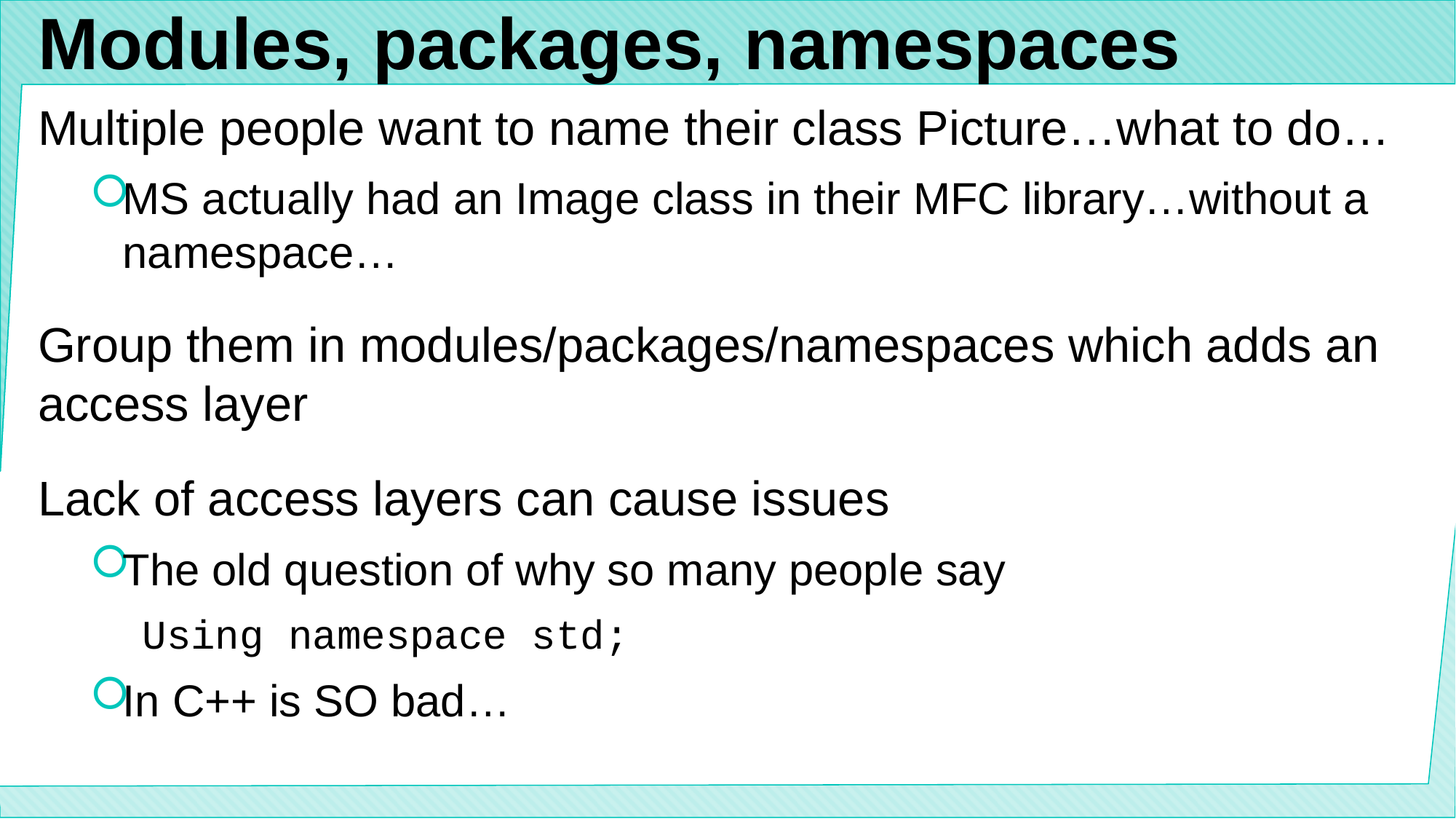

# Modules, packages, namespaces
Multiple people want to name their class Picture…what to do…
MS actually had an Image class in their MFC library…without a namespace…
Group them in modules/packages/namespaces which adds an access layer
Lack of access layers can cause issues
The old question of why so many people say
Using namespace std;
In C++ is SO bad…